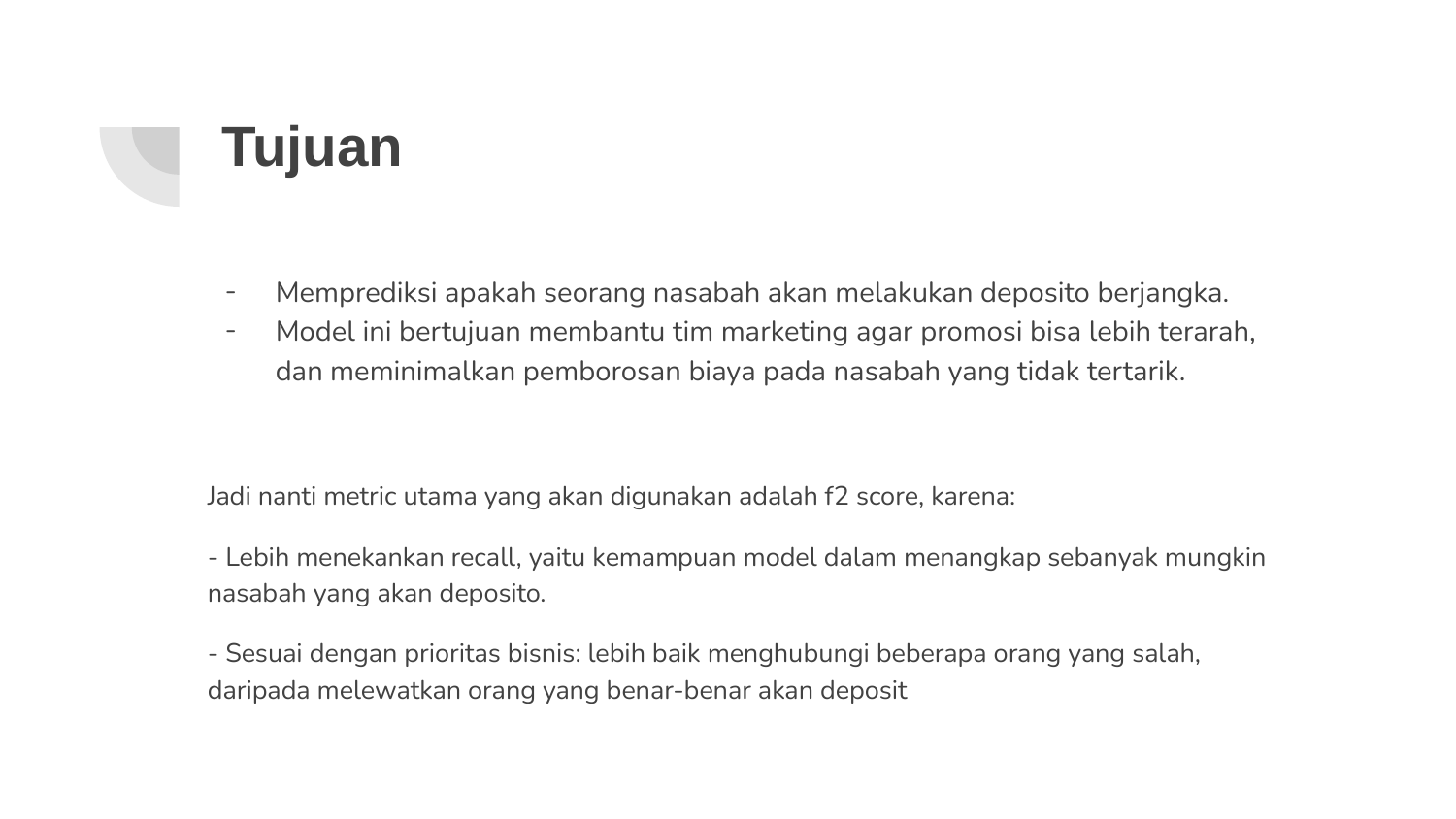

# Tujuan
Memprediksi apakah seorang nasabah akan melakukan deposito berjangka.
Model ini bertujuan membantu tim marketing agar promosi bisa lebih terarah, dan meminimalkan pemborosan biaya pada nasabah yang tidak tertarik.
Jadi nanti metric utama yang akan digunakan adalah f2 score, karena:
- Lebih menekankan recall, yaitu kemampuan model dalam menangkap sebanyak mungkin nasabah yang akan deposito.
- Sesuai dengan prioritas bisnis: lebih baik menghubungi beberapa orang yang salah, daripada melewatkan orang yang benar-benar akan deposit